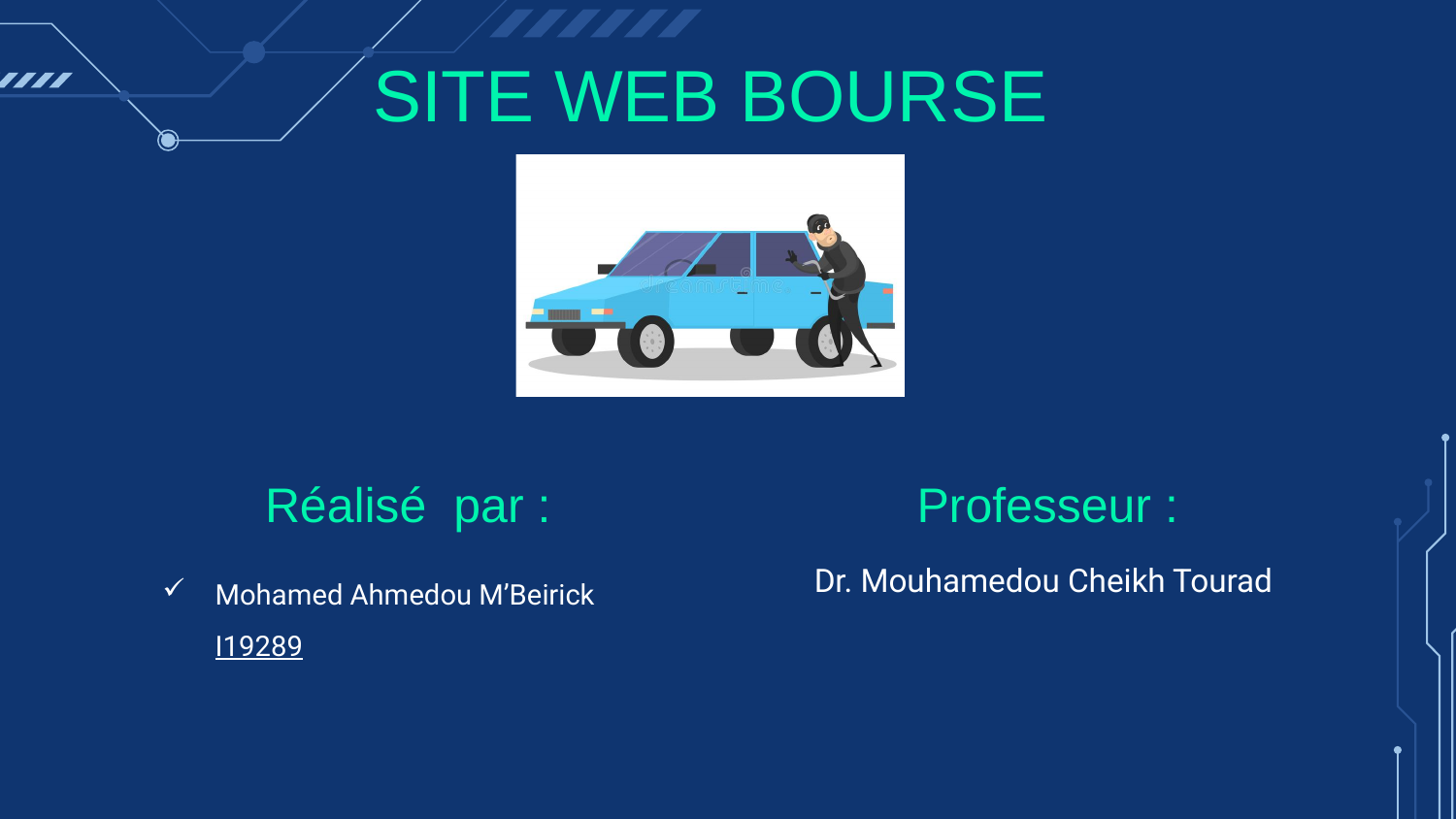

# SITE WEB BOURSE

Réalisé  par :
Professeur :
Mohamed Ahmedou M’Beirick 	                      I19289

Dr. Mouhamedou Cheikh Tourad